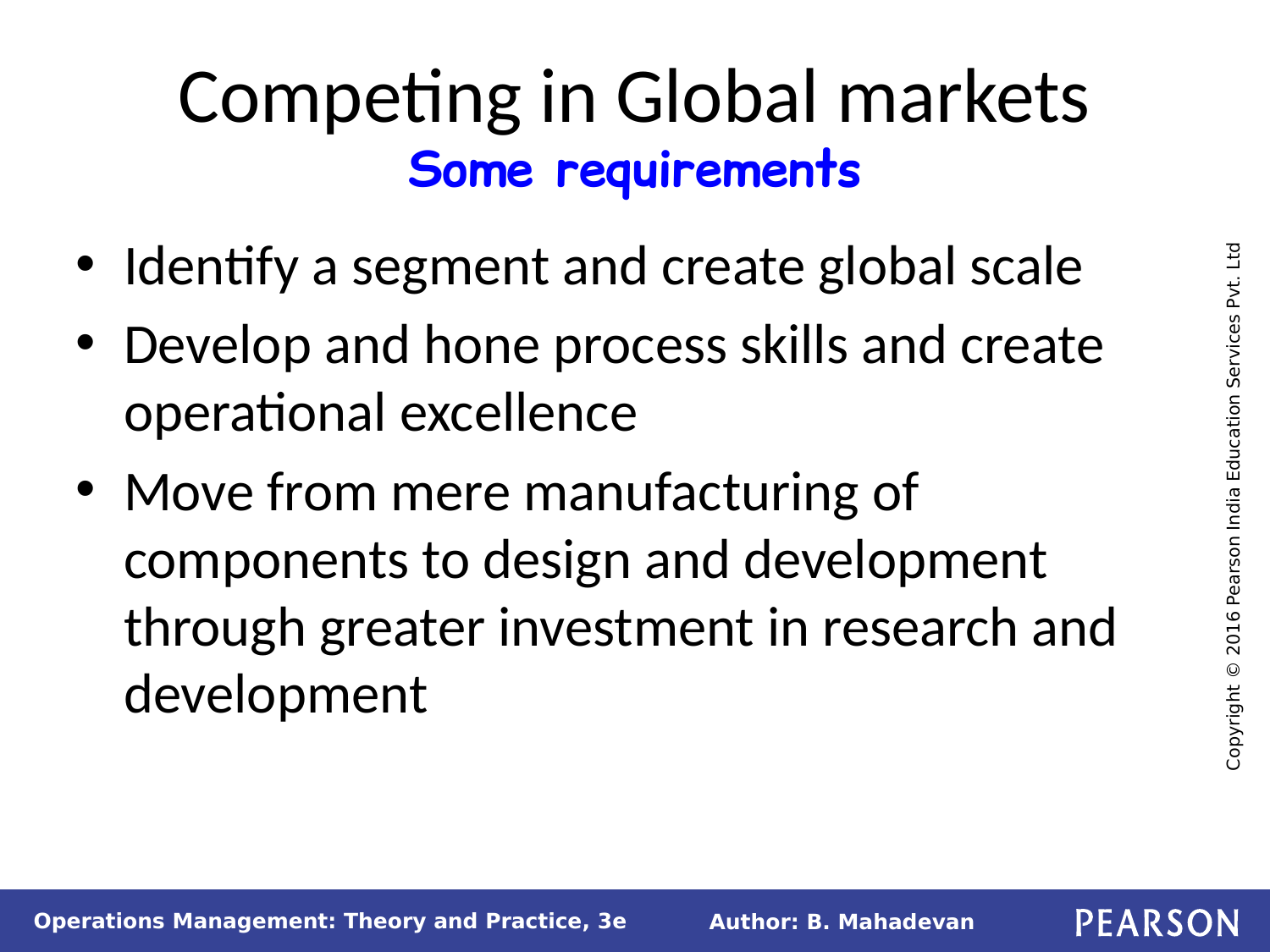

# Competing in Global markets Some requirements
Identify a segment and create global scale
Develop and hone process skills and create operational excellence
Move from mere manufacturing of components to design and development through greater investment in research and development